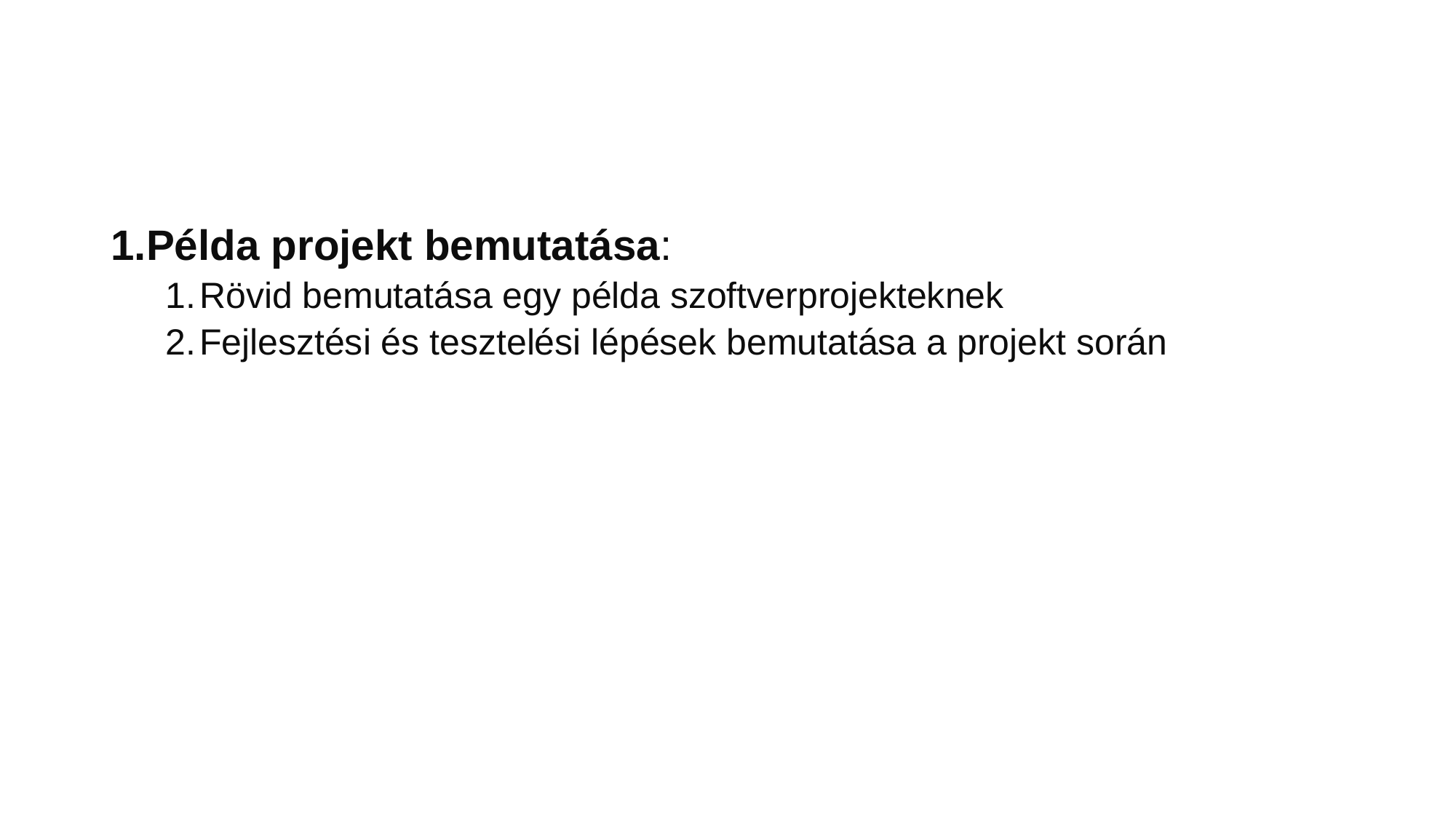

#
Példa projekt bemutatása:
Rövid bemutatása egy példa szoftverprojekteknek
Fejlesztési és tesztelési lépések bemutatása a projekt során